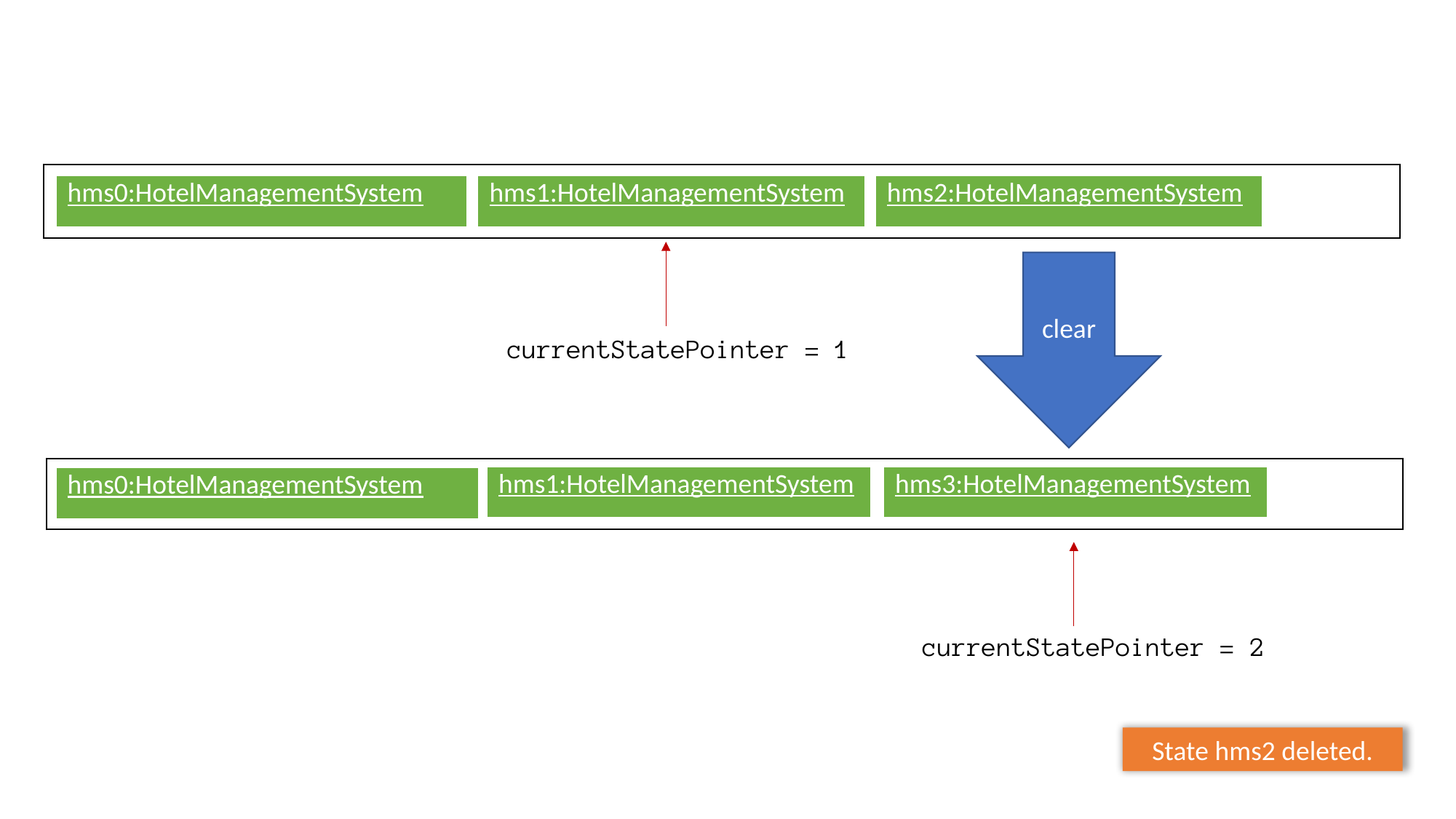

| hms0:HotelManagementSystem |
| --- |
| hms1:HotelManagementSystem |
| --- |
| hms2:HotelManagementSystem |
| --- |
clear
currentStatePointer = 1

| hms1:HotelManagementSystem |
| --- |
| hms3:HotelManagementSystem |
| --- |
| hms0:HotelManagementSystem |
| --- |
currentStatePointer = 2
State hms2 deleted.